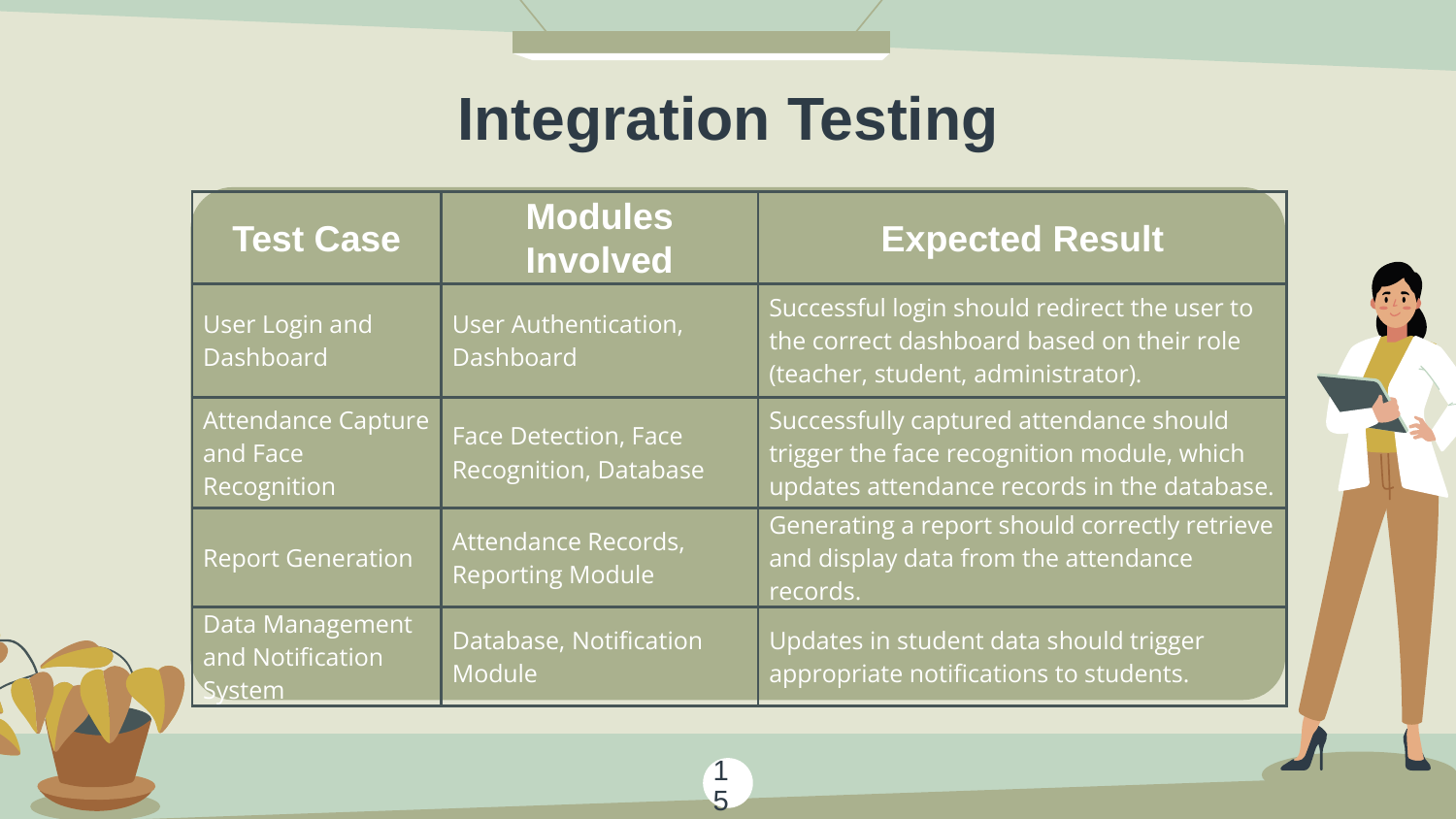

# Integration Testing

| Test Case | Modules Involved | Expected Result |
| --- | --- | --- |
| User Login and Dashboard | User Authentication, Dashboard | Successful login should redirect the user to the correct dashboard based on their role (teacher, student, administrator). |
| Attendance Capture and Face Recognition | Face Detection, Face Recognition, Database | Successfully captured attendance should trigger the face recognition module, which updates attendance records in the database. |
| Report Generation | Attendance Records, Reporting Module | Generating a report should correctly retrieve and display data from the attendance records. |
| Data Management and Notification System | Database, Notification Module | Updates in student data should trigger appropriate notifications to students. |

15